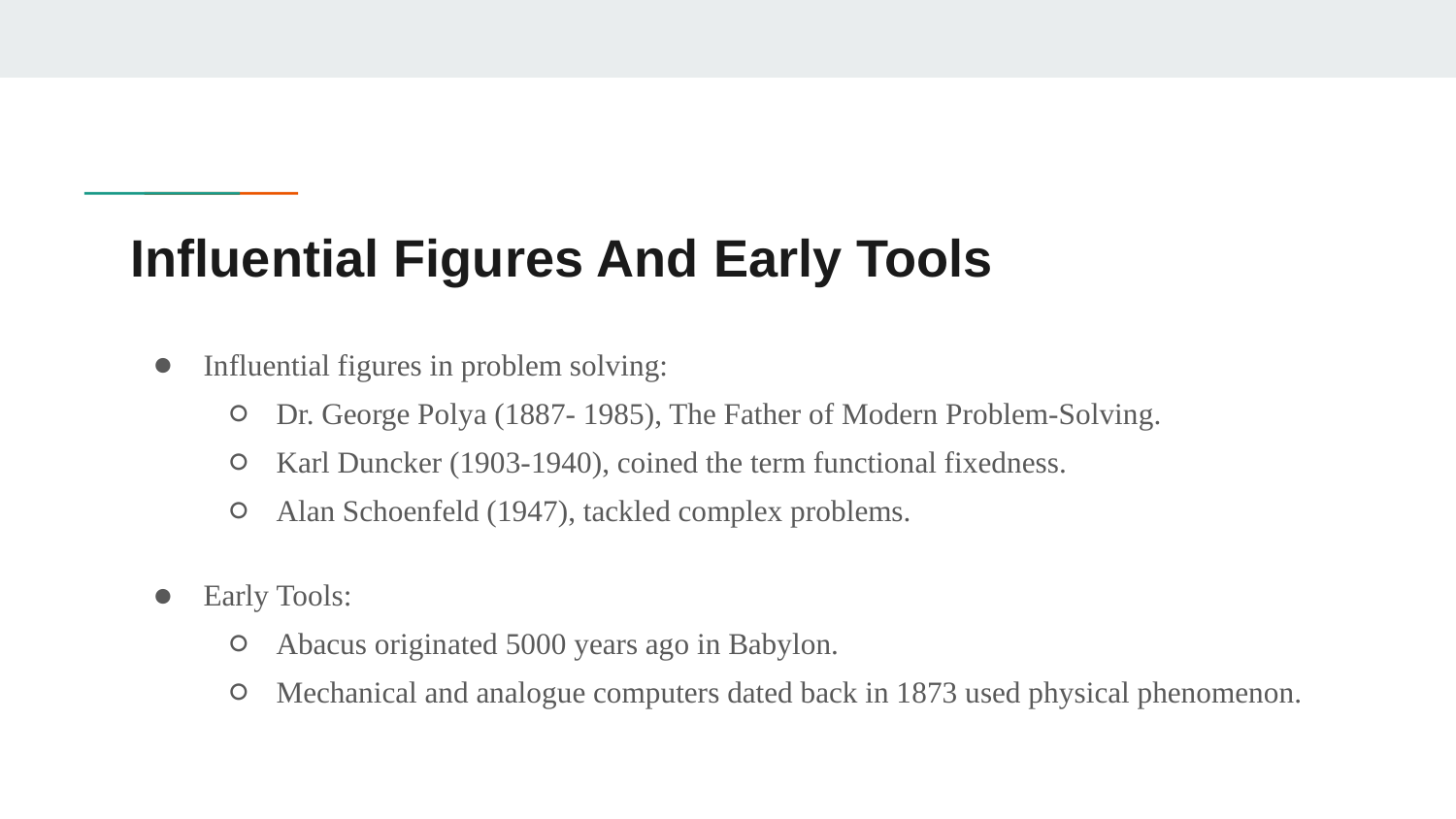

# Influential Figures And Early Tools
Influential figures in problem solving:
Dr. George Polya (1887- 1985), The Father of Modern Problem-Solving.
Karl Duncker (1903-1940), coined the term functional fixedness.
Alan Schoenfeld (1947), tackled complex problems.

Early Tools:
Abacus originated 5000 years ago in Babylon.
Mechanical and analogue computers dated back in 1873 used physical phenomenon.